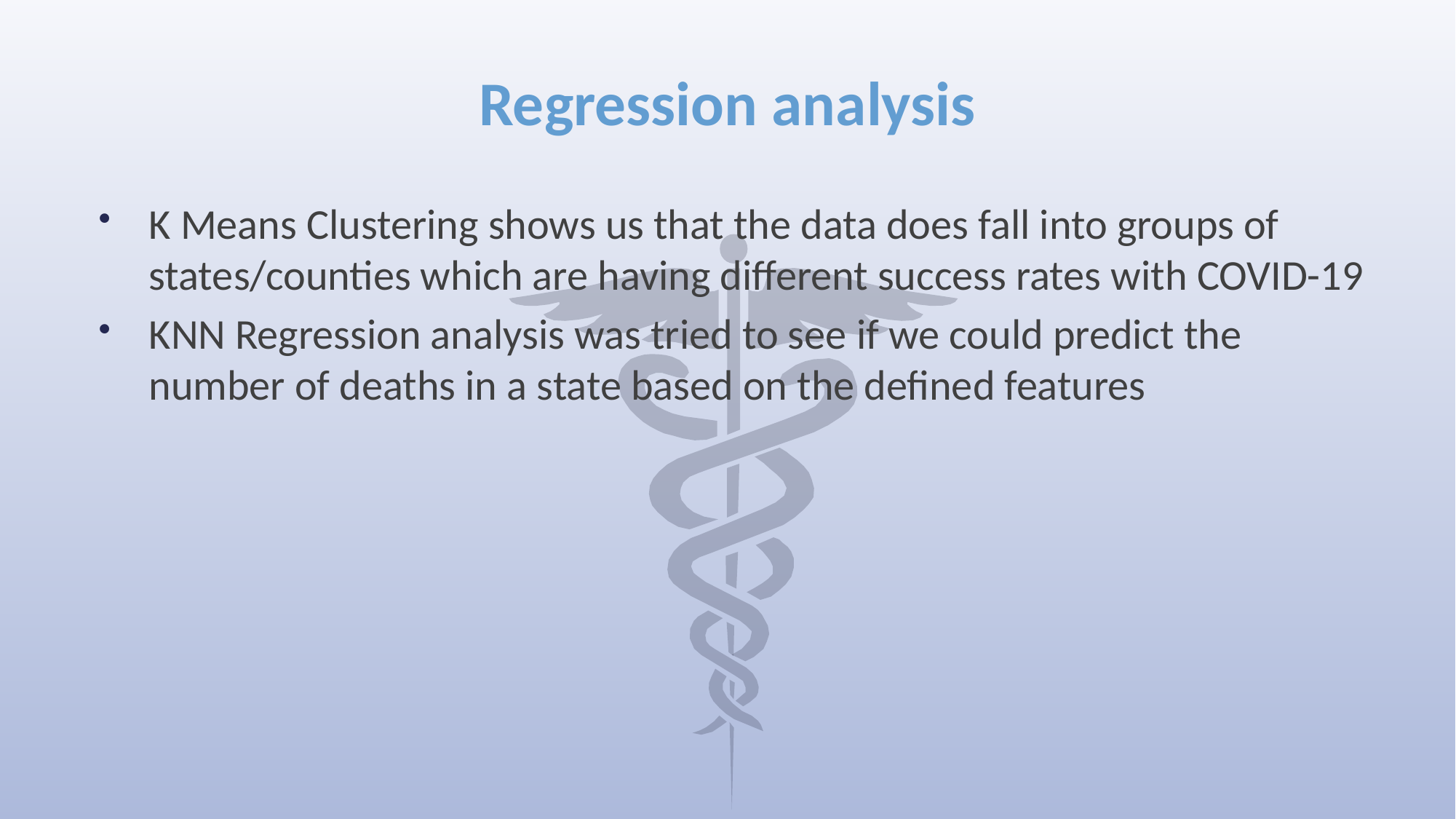

# Regression analysis
K Means Clustering shows us that the data does fall into groups of states/counties which are having different success rates with COVID-19
KNN Regression analysis was tried to see if we could predict the number of deaths in a state based on the defined features